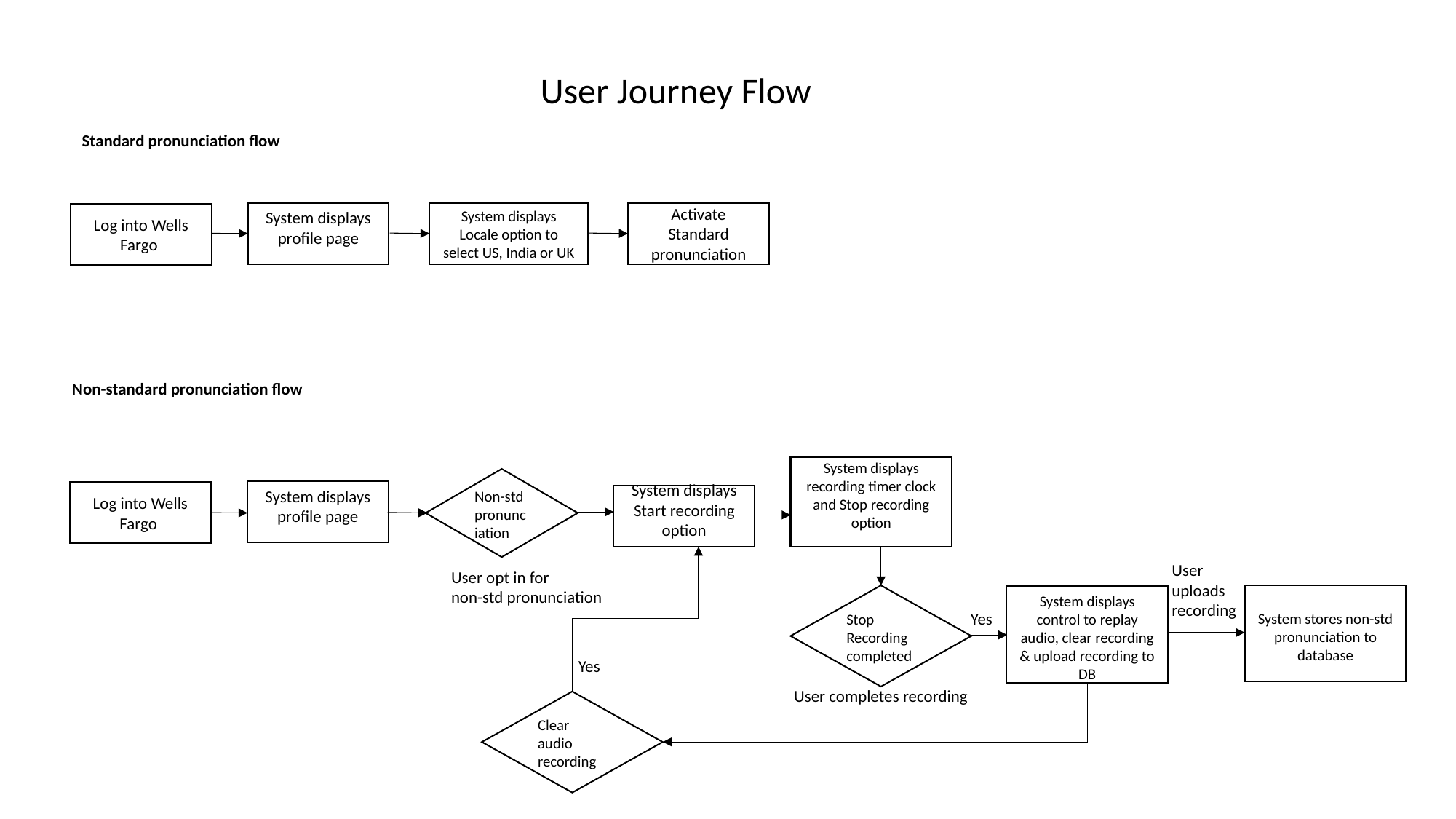

User Journey Flow
Standard pronunciation flow

System displays profile page

System displays Locale option to select US, India or UK
Activate Standard pronunciation
Log into Wells Fargo
Non-standard pronunciation flow

System displays recording timer clock and Stop recording option

Non-std pronunciation

System displays profile page

Log into Wells Fargo

System displays Start recording option

User
uploads
recording

User opt in for
non-std pronunciation

Stop Recording completed

System stores non-std pronunciation to database

System displays control to replay audio, clear recording & upload recording to DB

Yes

Yes

User completes recording

Clear audio recording